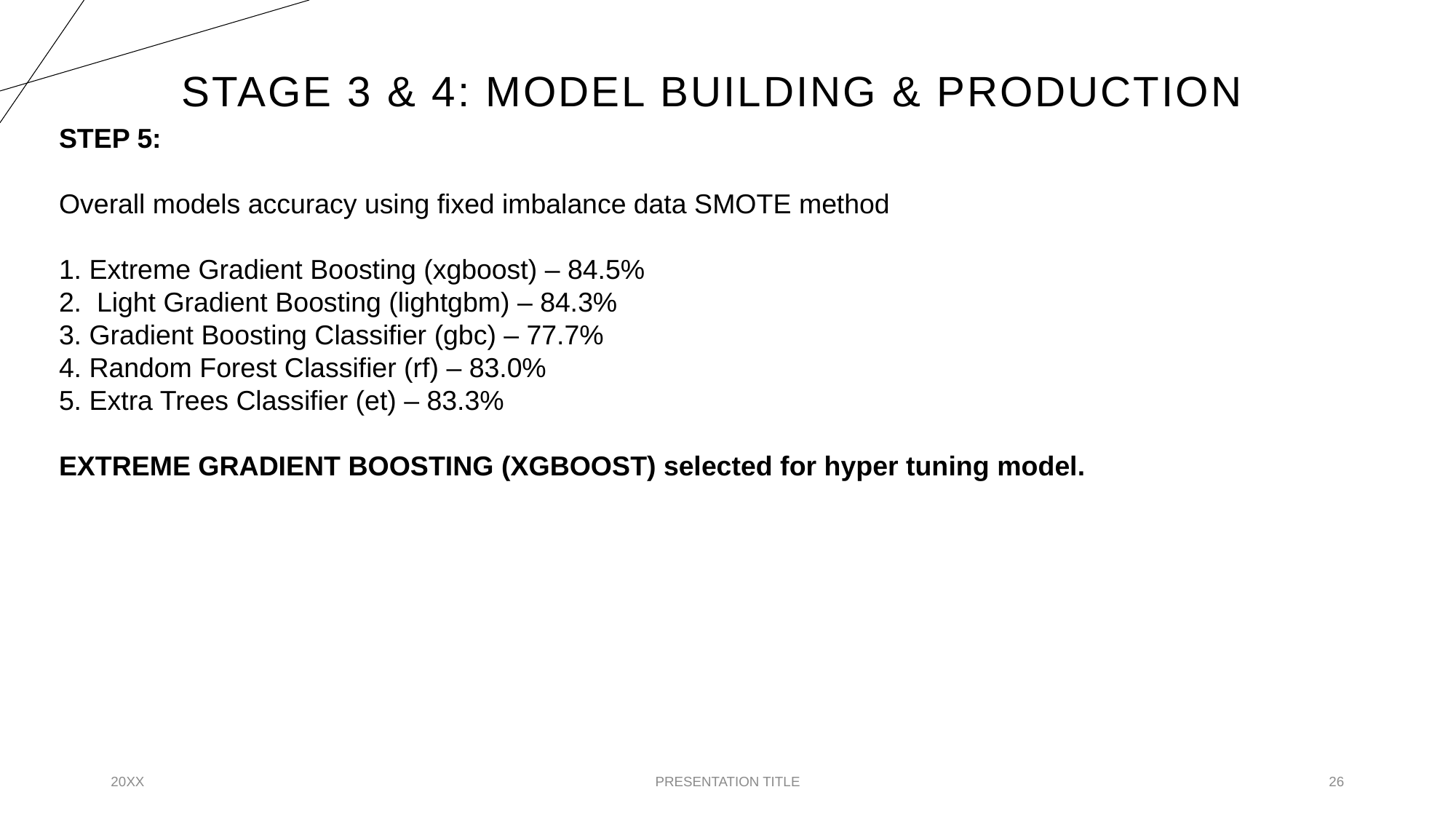

# Stage 3 & 4: model building & production
STEP 5:

Overall models accuracy using fixed imbalance data SMOTE method

1. Extreme Gradient Boosting (xgboost) – 84.5%
2.  Light Gradient Boosting (lightgbm) – 84.3%
3. Gradient Boosting Classifier (gbc) – 77.7%
4. Random Forest Classifier (rf) – 83.0%
5. Extra Trees Classifier (et) – 83.3%

EXTREME GRADIENT BOOSTING (XGBOOST) selected for hyper tuning model.

20XX
PRESENTATION TITLE
26